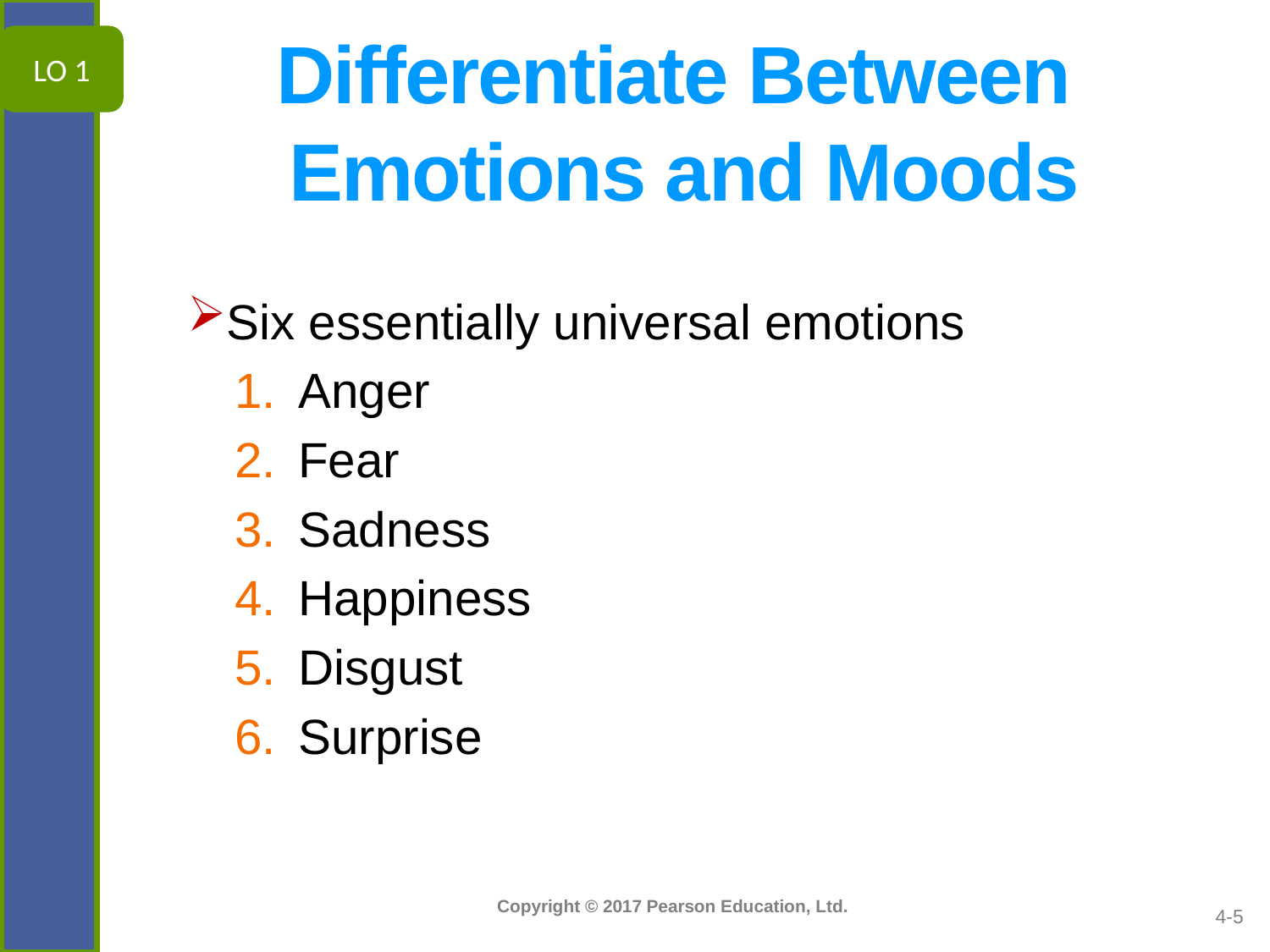

LO 1
# Differentiate Between Emotions and Moods
Six essentially universal emotions
Anger
Fear
Sadness
Happiness
Disgust
Surprise

4-5